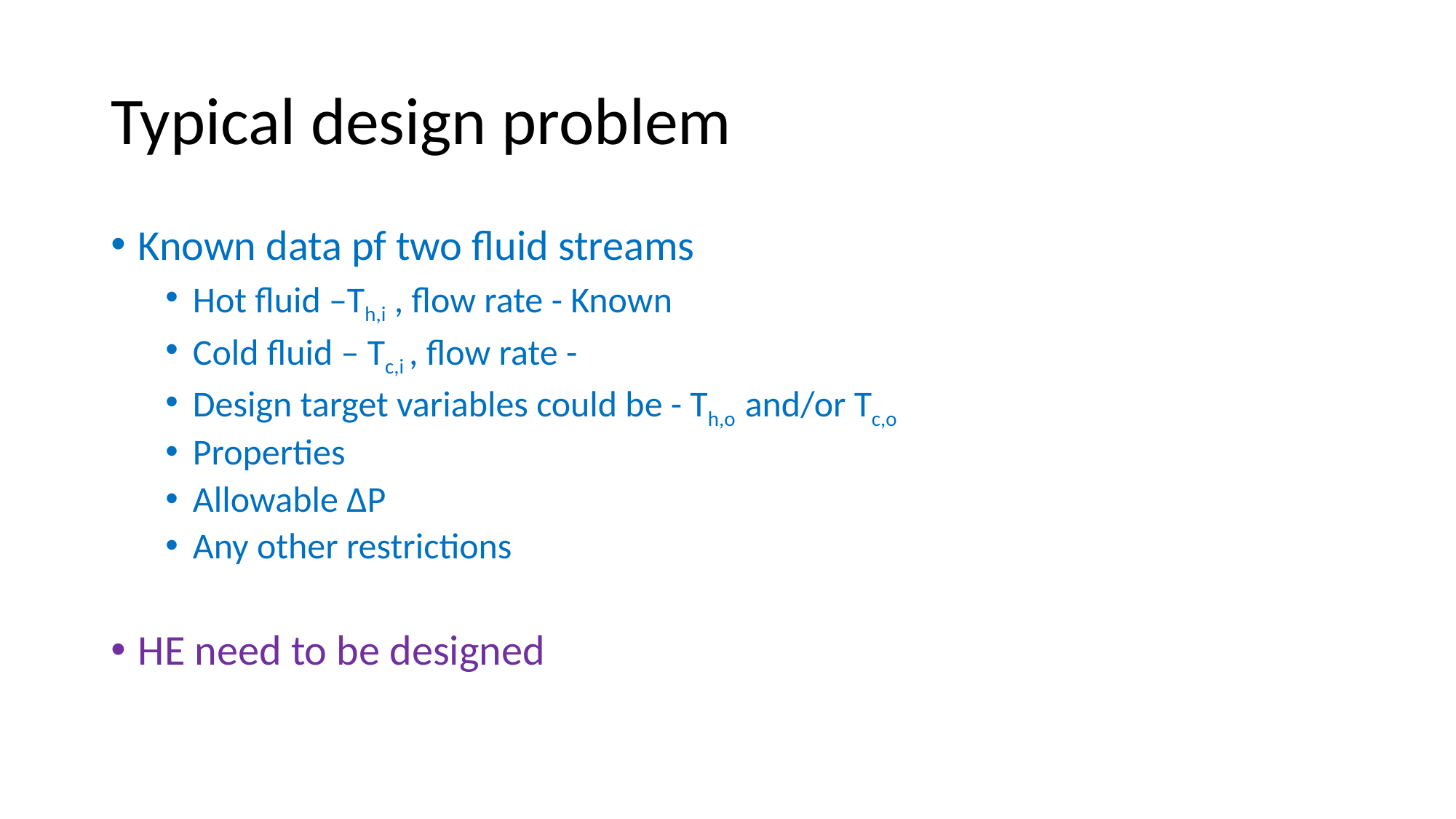

# Typical design problem
Known data pf two fluid streams
Hot fluid –Th,i , flow rate - Known
Cold fluid – Tc,i , flow rate -
Design target variables could be - Th,o  and/or Tc,o
Properties
Allowable ΔP
Any other restrictions

HE need to be designed